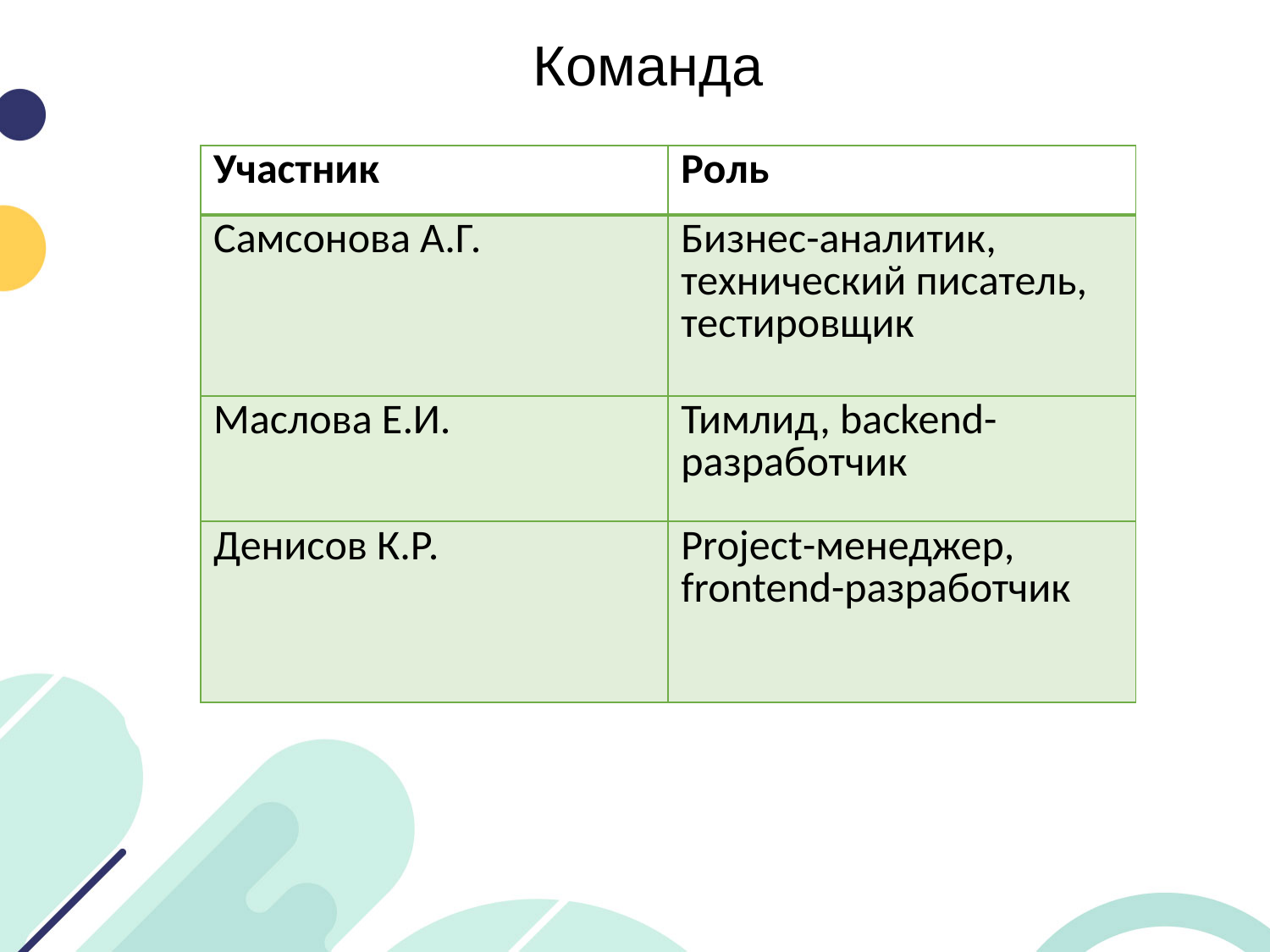

Команда
| Участник | Роль |
| --- | --- |
| Самсонова А.Г. | Бизнес-аналитик, технический писатель, тестировщик |
| Маслова Е.И. | Тимлид, backend-разработчик |
| Денисов К.Р. | Project-менеджер, frontend-разработчик |